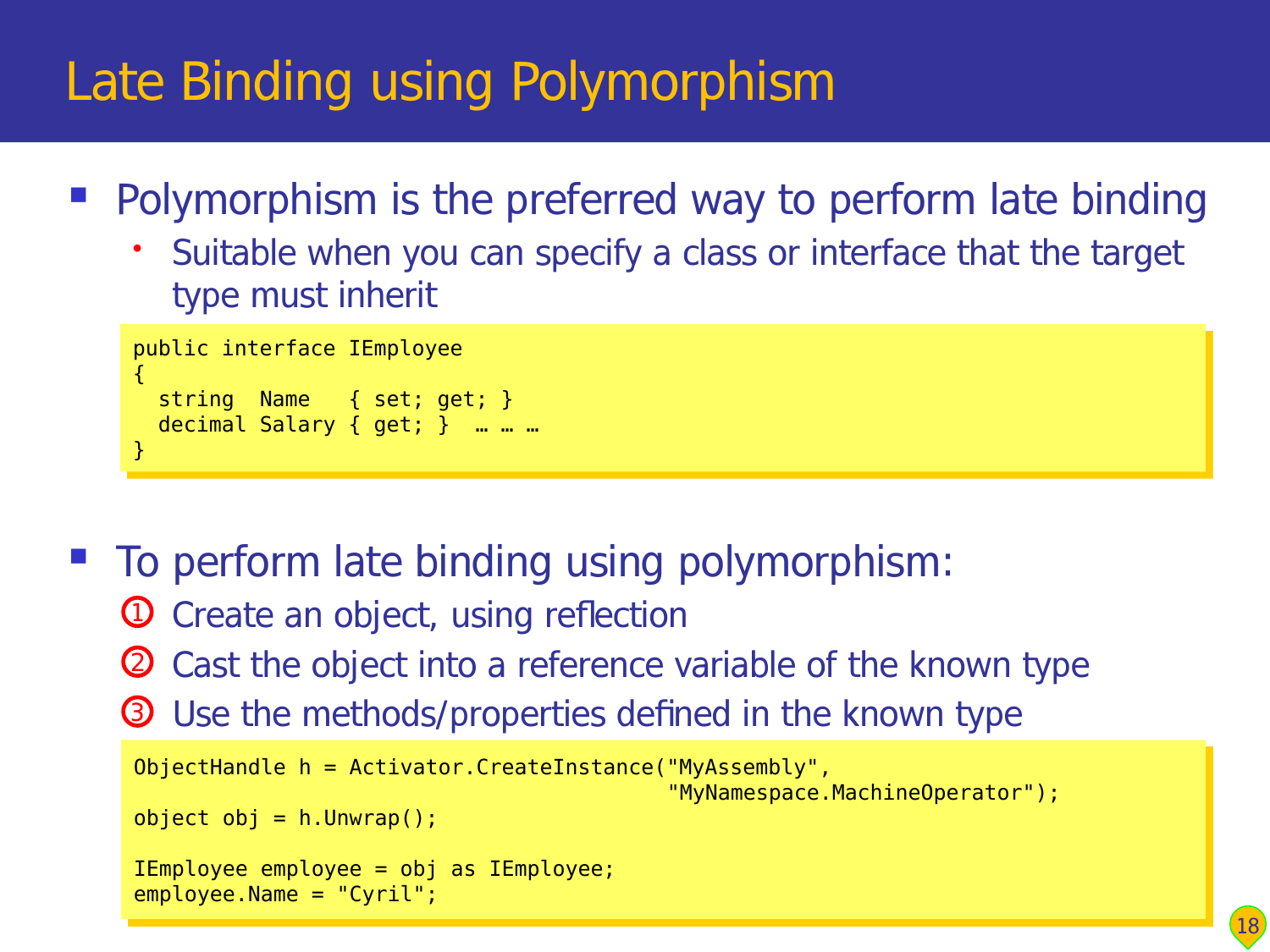

# Late Binding using Polymorphism
Polymorphism is the preferred way to perform late binding
Suitable when you can specify a class or interface that the target type must inherit

To perform late binding using polymorphism:
Create an object, using reflection
Cast the object into a reference variable of the known type
Use the methods/properties defined in the known type

public interface IEmployee
{
  string  Name   { set; get; }
  decimal Salary { get; }  … … …
}
1
2
3
ObjectHandle h = Activator.CreateInstance("MyAssembly",
                                          "MyNamespace.MachineOperator");
object obj = h.Unwrap();

IEmployee employee = obj as IEmployee;
employee.Name = "Cyril";
18